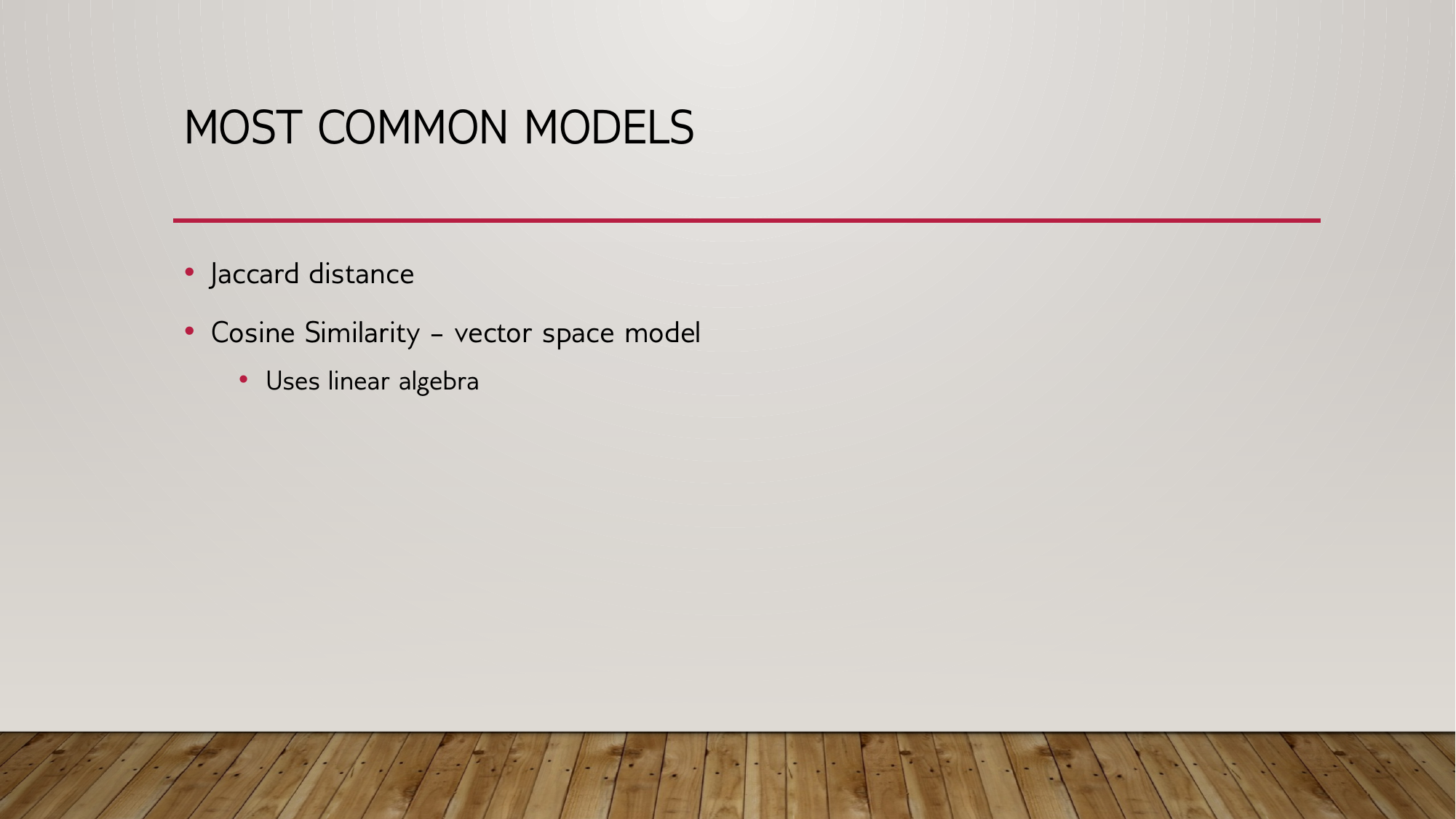

# Most common models
Jaccard distance
Cosine Similarity – vector space model
Uses linear algebra